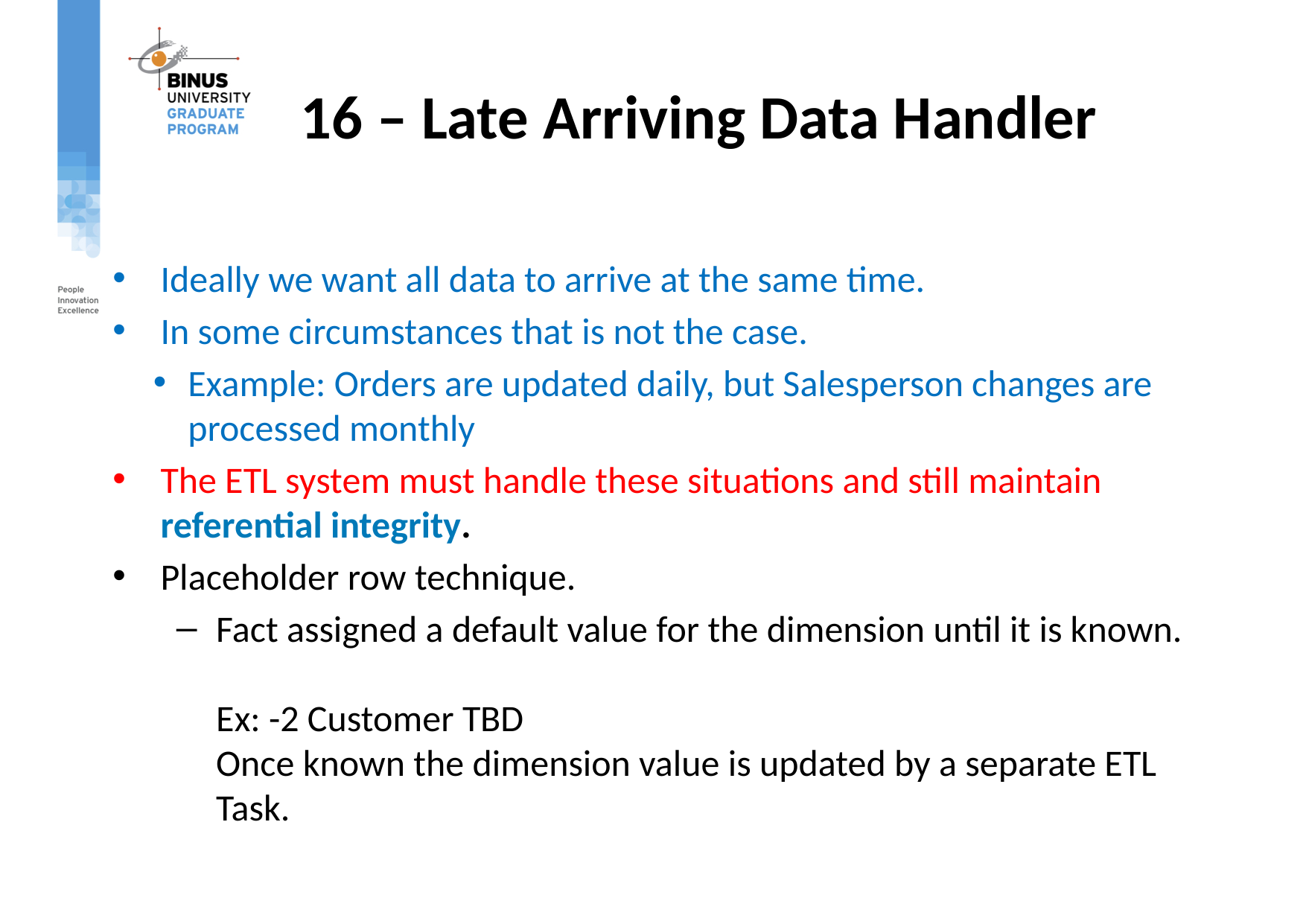

# 16 – Late Arriving Data Handler
Ideally we want all data to arrive at the same time.
In some circumstances that is not the case.
Example: Orders are updated daily, but Salesperson changes are processed monthly
The ETL system must handle these situations and still maintain referential integrity.
Placeholder row technique.
Fact assigned a default value for the dimension until it is known.
Ex: -2 Customer TBD
Once known the dimension value is updated by a separate ETL Task.